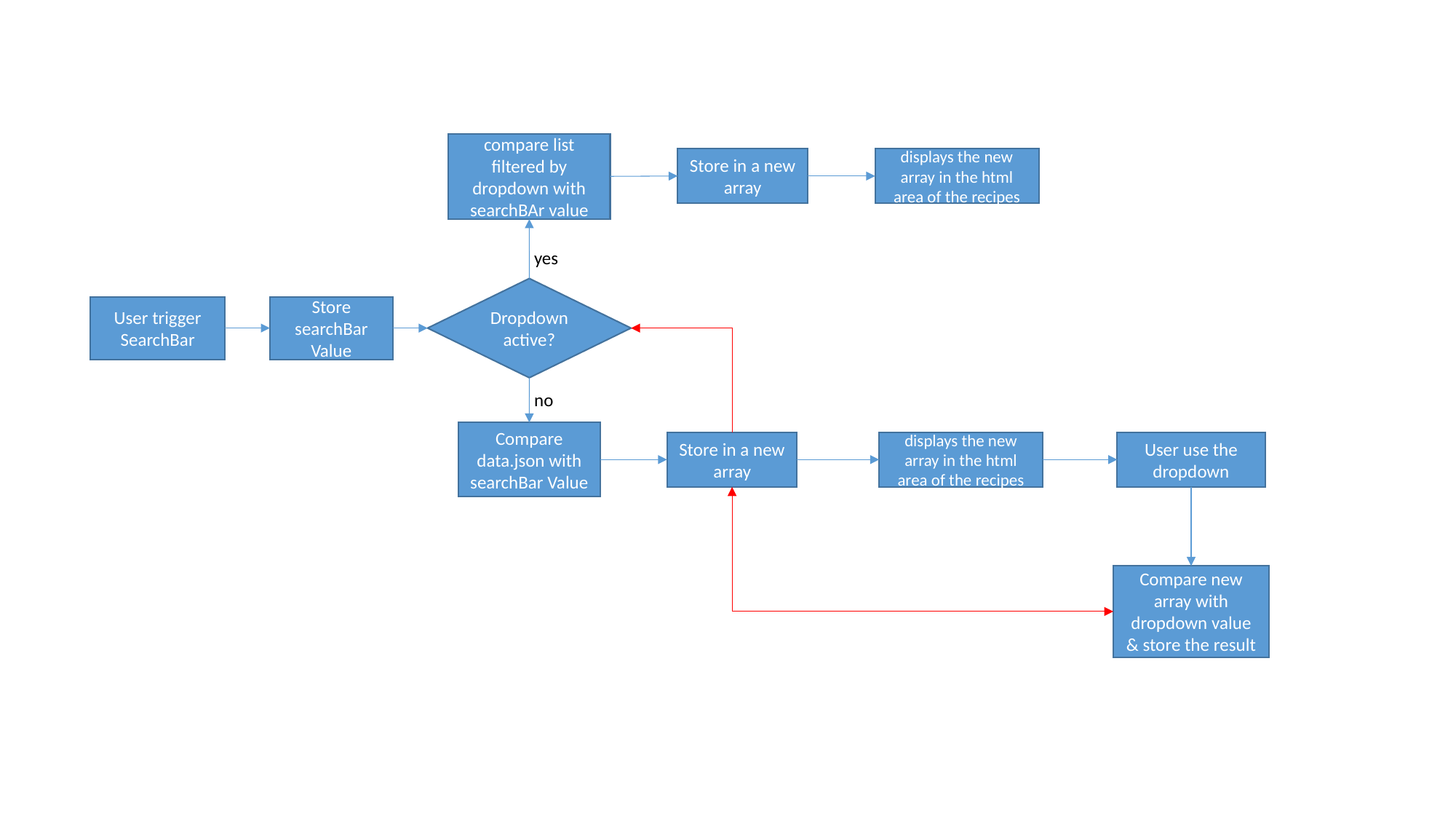

compare list filtered by dropdown with searchBAr value
Store in a new array
displays the new array in the html area of the recipes
yes
Dropdown active?
User trigger SearchBar
Store searchBar Value
no
Compare data.json with searchBar Value
Store in a new array
displays the new array in the html area of the recipes
User use the dropdown
Compare new array with dropdown value & store the result